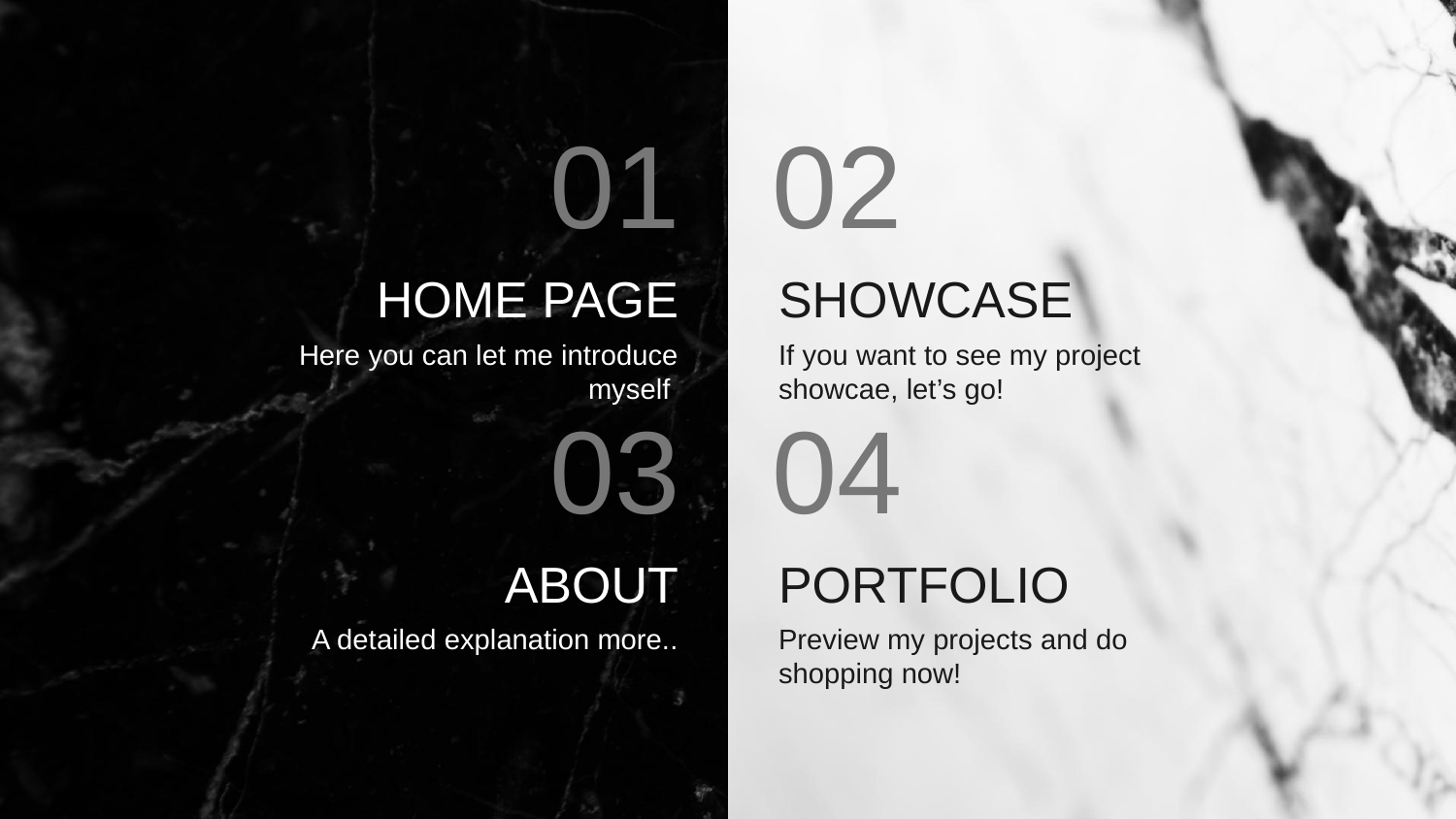

01
02
# HOME PAGE
SHOWCASE
Here you can let me introduce myself
If you want to see my project showcae, let’s go!
03
04
ABOUT
PORTFOLIO
A detailed explanation more..
Preview my projects and do shopping now!